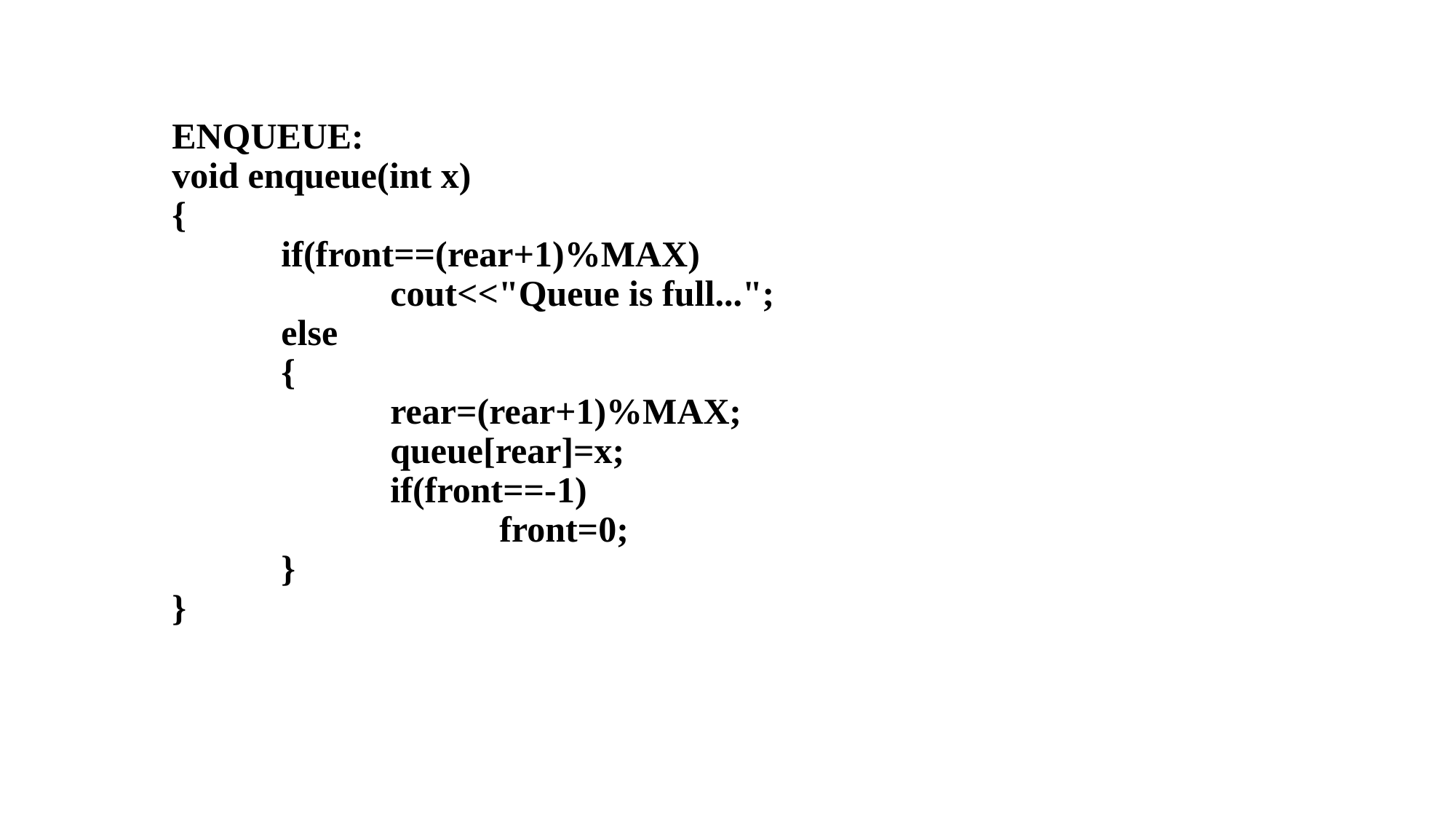

# ENQUEUE: void enqueue(int x) { if(front==(rear+1)%MAX) cout<<"Queue is full..."; else { rear=(rear+1)%MAX; queue[rear]=x; if(front==-1) front=0; } }